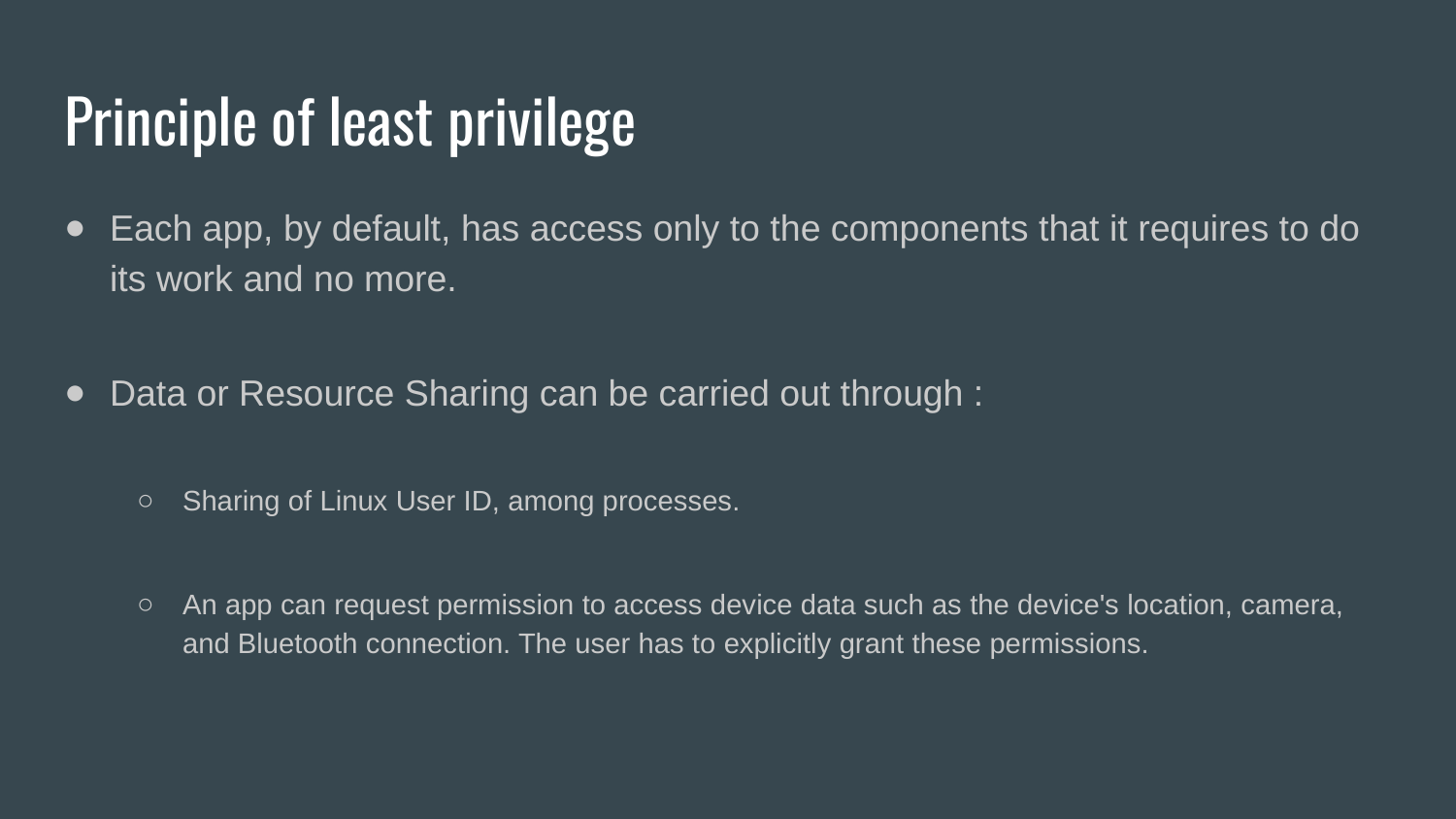

# Principle of least privilege
Each app, by default, has access only to the components that it requires to do its work and no more.
Data or Resource Sharing can be carried out through :
Sharing of Linux User ID, among processes.
An app can request permission to access device data such as the device's location, camera, and Bluetooth connection. The user has to explicitly grant these permissions.